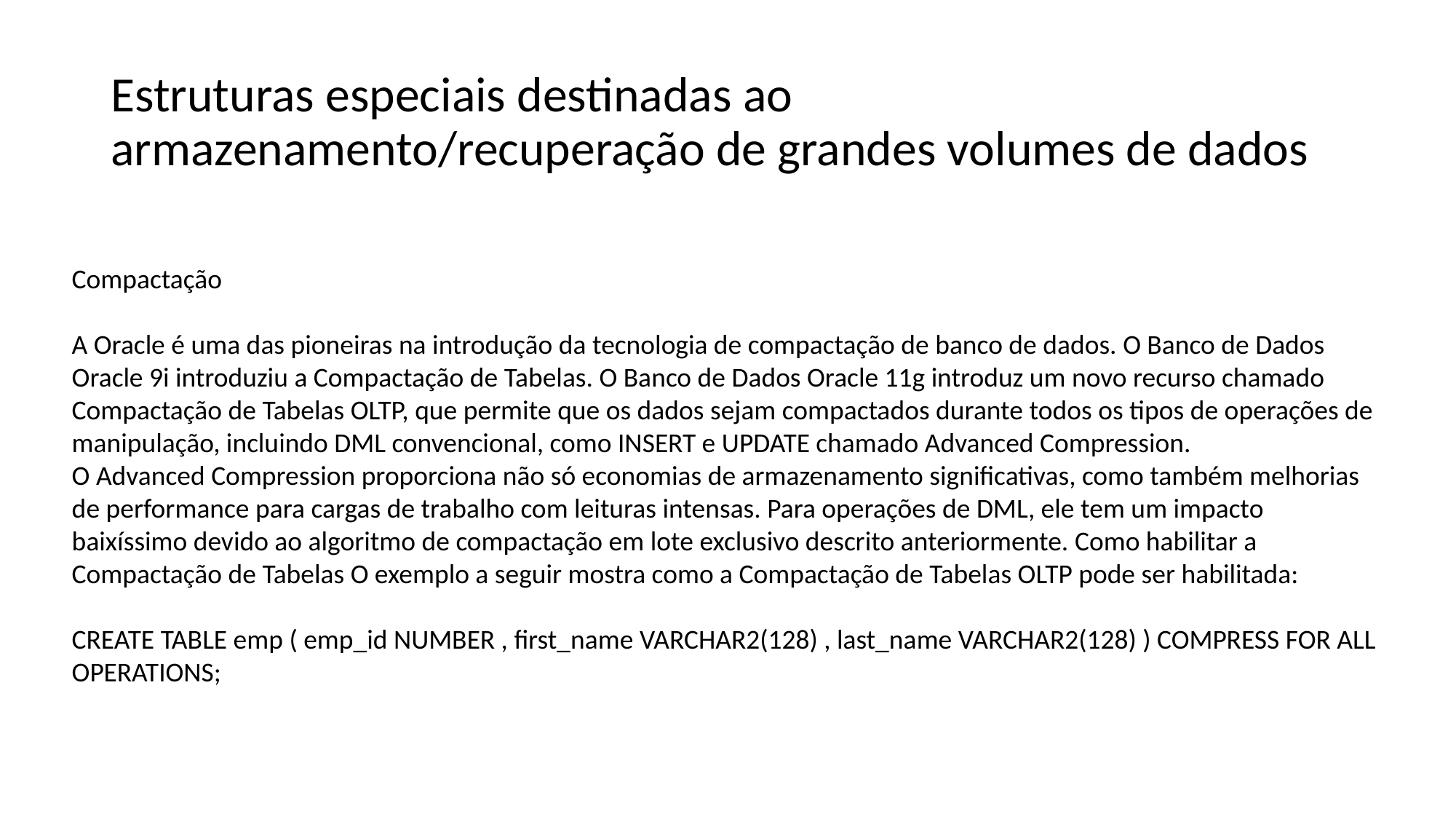

# Estruturas especiais destinadas ao armazenamento/recuperação de grandes volumes de dados
Compactação

A Oracle é uma das pioneiras na introdução da tecnologia de compactação de banco de dados. O Banco de Dados Oracle 9i introduziu a Compactação de Tabelas. O Banco de Dados Oracle 11g introduz um novo recurso chamado Compactação de Tabelas OLTP, que permite que os dados sejam compactados durante todos os tipos de operações de manipulação, incluindo DML convencional, como INSERT e UPDATE chamado Advanced Compression.
O Advanced Compression proporciona não só economias de armazenamento significativas, como também melhorias de performance para cargas de trabalho com leituras intensas. Para operações de DML, ele tem um impacto baixíssimo devido ao algoritmo de compactação em lote exclusivo descrito anteriormente. Como habilitar a Compactação de Tabelas O exemplo a seguir mostra como a Compactação de Tabelas OLTP pode ser habilitada:

CREATE TABLE emp ( emp_id NUMBER , first_name VARCHAR2(128) , last_name VARCHAR2(128) ) COMPRESS FOR ALL OPERATIONS;